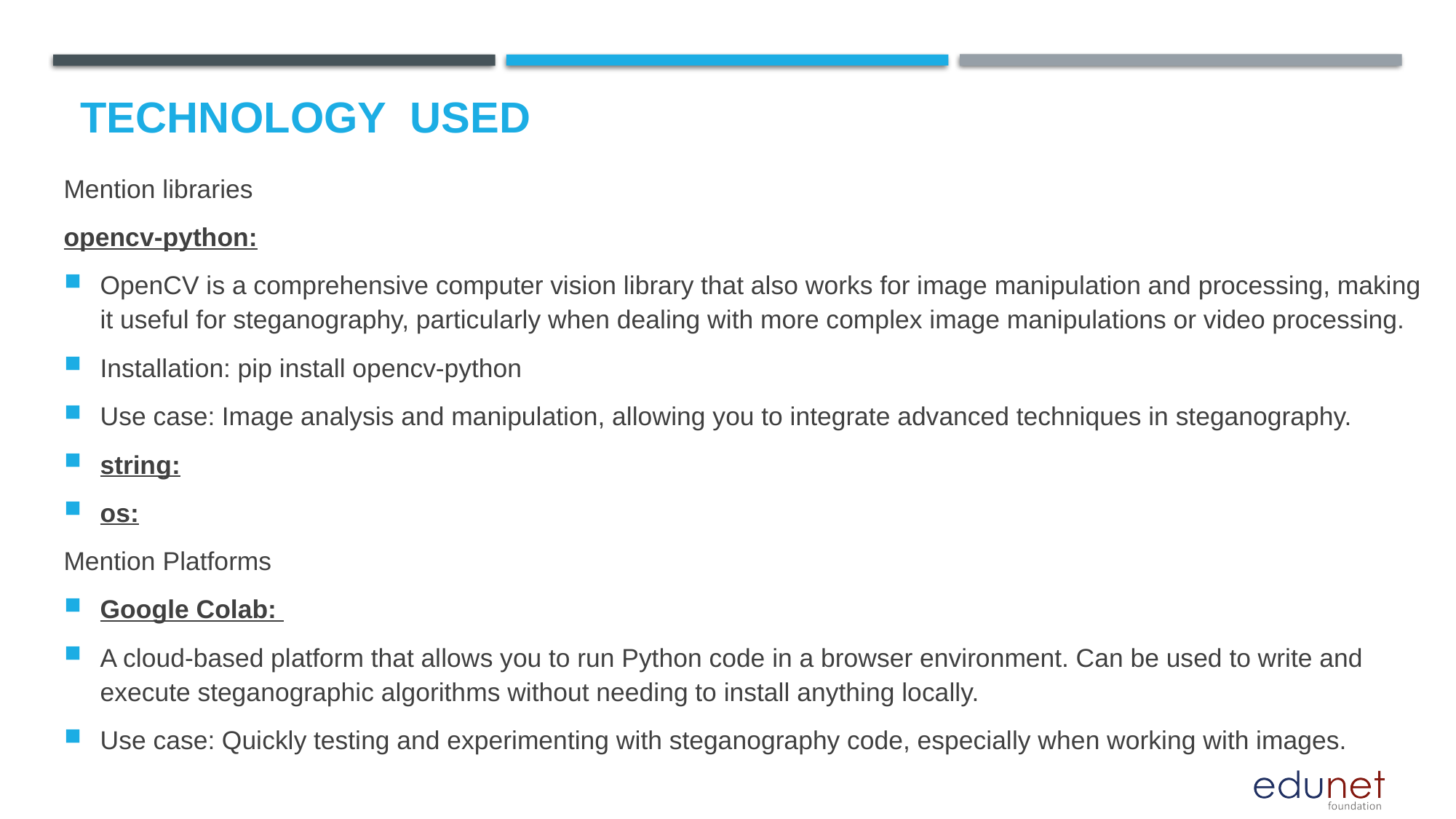

# Technology  used
Mention libraries
opencv-python:
OpenCV is a comprehensive computer vision library that also works for image manipulation and processing, making it useful for steganography, particularly when dealing with more complex image manipulations or video processing.
Installation: pip install opencv-python
Use case: Image analysis and manipulation, allowing you to integrate advanced techniques in steganography.
string:
os:
Mention Platforms
Google Colab:
A cloud-based platform that allows you to run Python code in a browser environment. Can be used to write and execute steganographic algorithms without needing to install anything locally.
Use case: Quickly testing and experimenting with steganography code, especially when working with images.